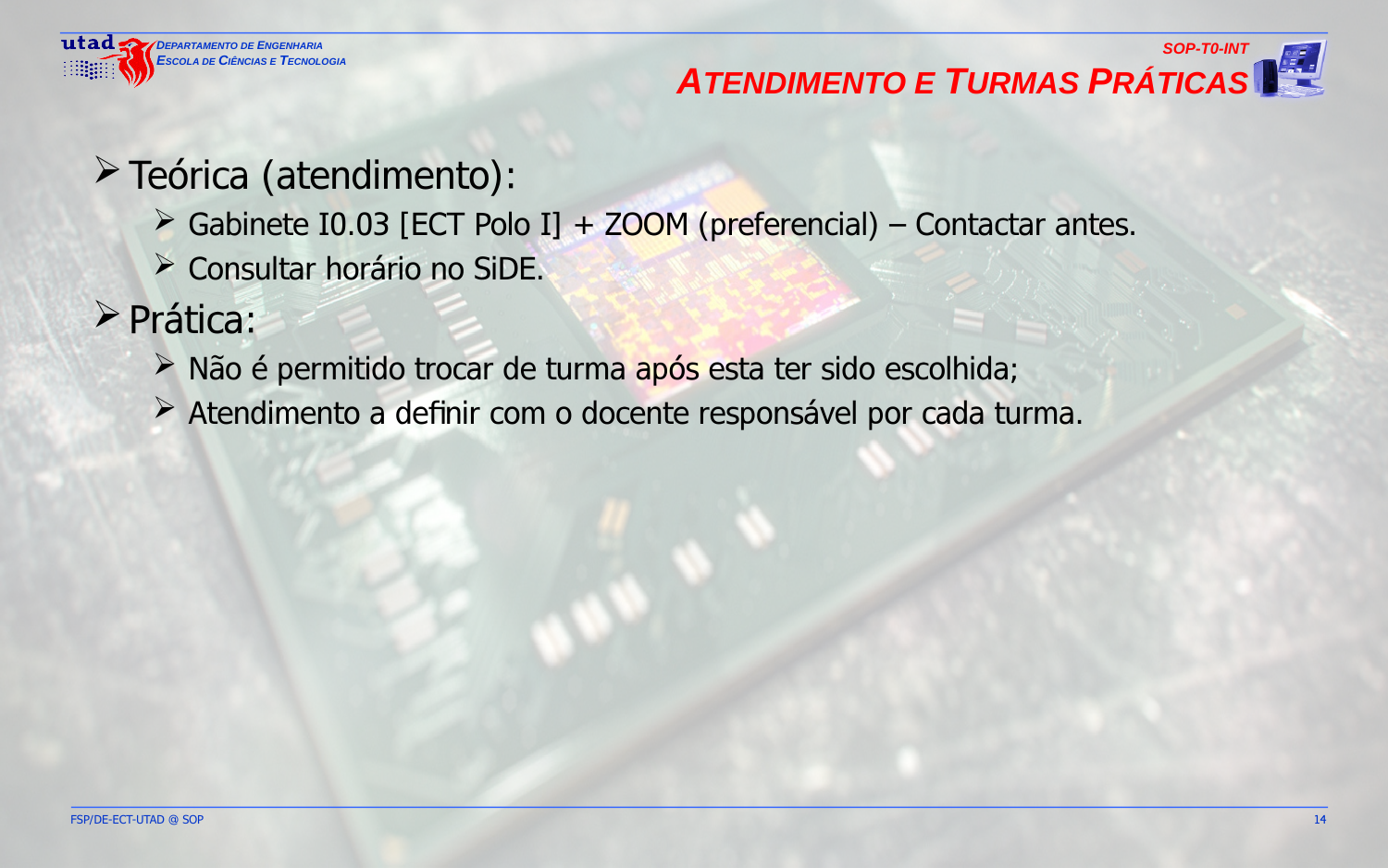

SOP-T0-INT
ATENDIMENTO E TURMAS PRÁTICAS
Teórica (atendimento):
Gabinete I0.03 [ECT Polo I] + ZOOM (preferencial) – Contactar antes.
Consultar horário no SiDE.
Prática:
Não é permitido trocar de turma após esta ter sido escolhida;
Atendimento a definir com o docente responsável por cada turma.